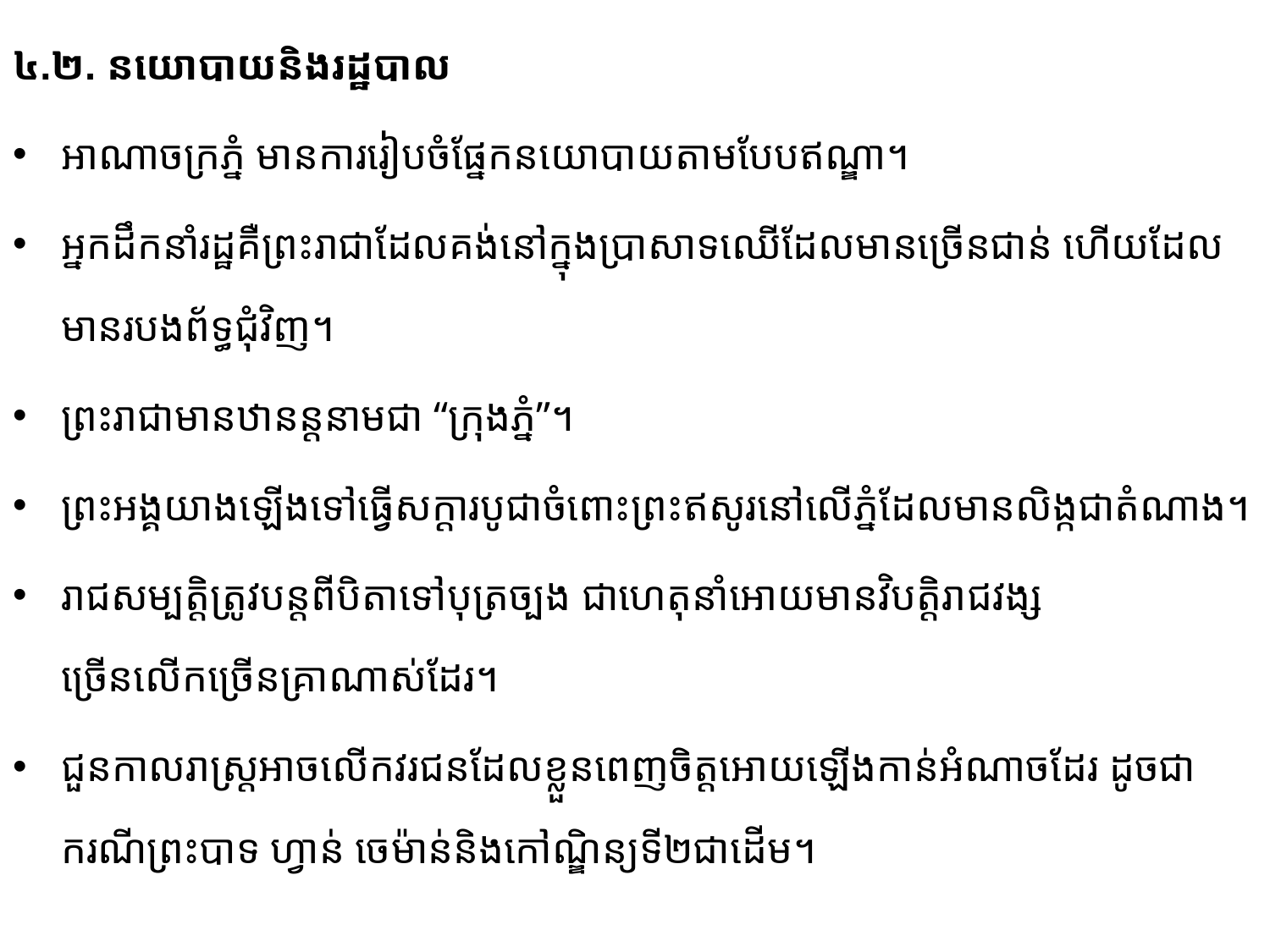

៤.២. នយោបាយនិងរដ្ឋបាល
អាណាចក្រភ្នំ មានការរៀបចំផ្នែកនយោបាយតាមបែបឥណ្ឌា។
អ្នកដឹកនាំរដ្ឋគឺព្រះរាជាដែលគង់​នៅ​ក្នុង​ប្រាសាទឈើដែលមានច្រើនជាន់ ហើយដែលមានរបងព័ទ្ធជុំវិញ។
ព្រះរាជាមានឋានន្តនាមជា “ក្រុងភ្នំ”។
ព្រះ​អង្គ​យាងឡើងទៅធ្វើសក្តារបូជាចំពោះព្រះឥសូរនៅលើភ្នំដែលមានលិង្កជាតំណាង។
រាជ​សម្បត្តិត្រូវបន្តពីបិតាទៅ​បុត្រ​ច្បង ជាហេតុនាំអោយមានវិបត្តិរាជវង្សច្រើនលើកច្រើនគ្រាណាស់​ដែរ។
ជួនកាលរាស្រ្តអាចលើក​វរជន​ដែលខ្លួនពេញចិត្តអោយឡើងកាន់អំណាចដែរ ដូចជាករណី​​ព្រះបាទ ហ្វាន់ ចេម៉ាន់និងកៅណ្ឌិន្យទី២ជាដើម។